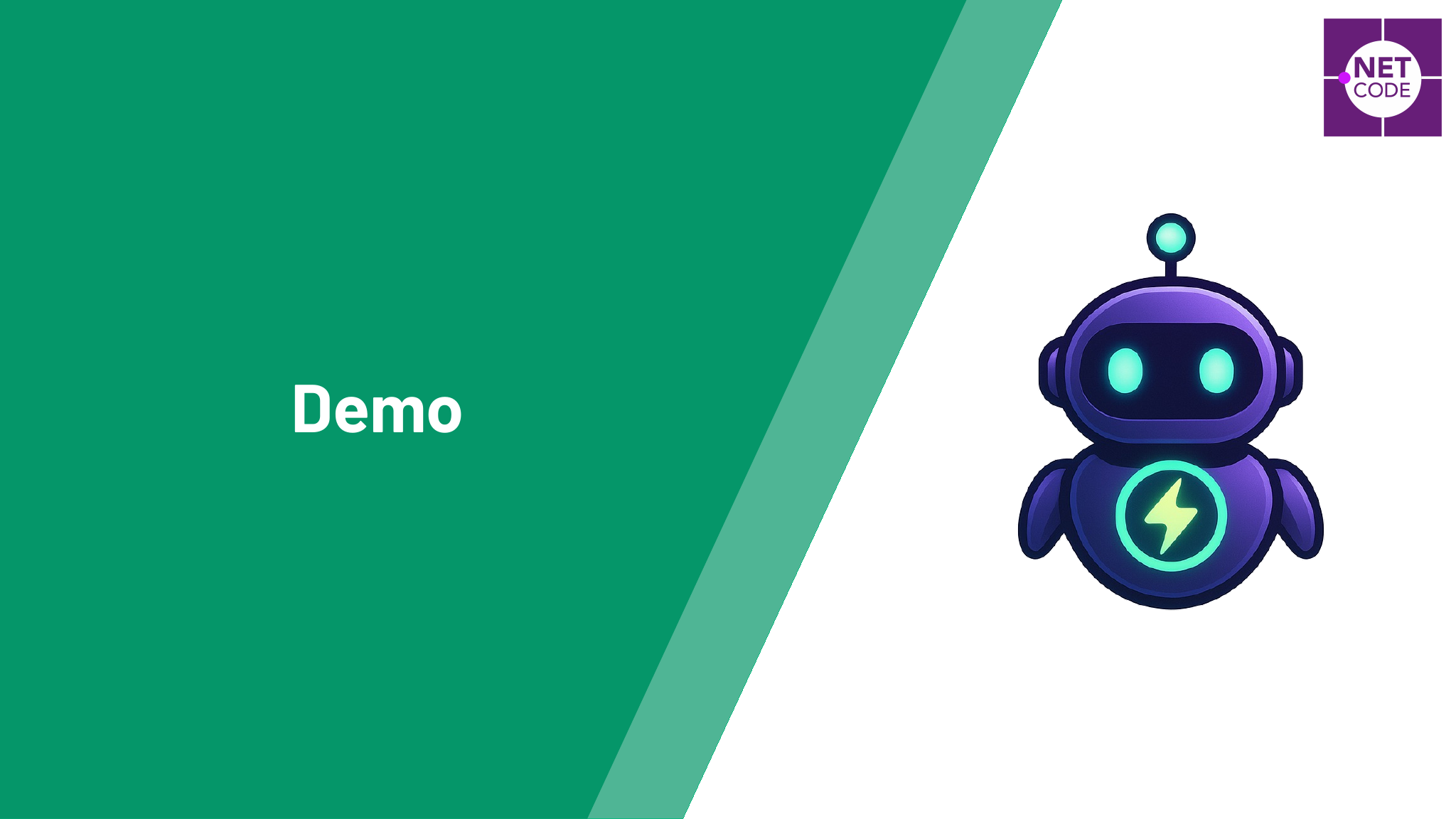

# Demo: Business Use cases for Enterprise Strategic Automation: Unlocking Value with MultiAgent Intelligence